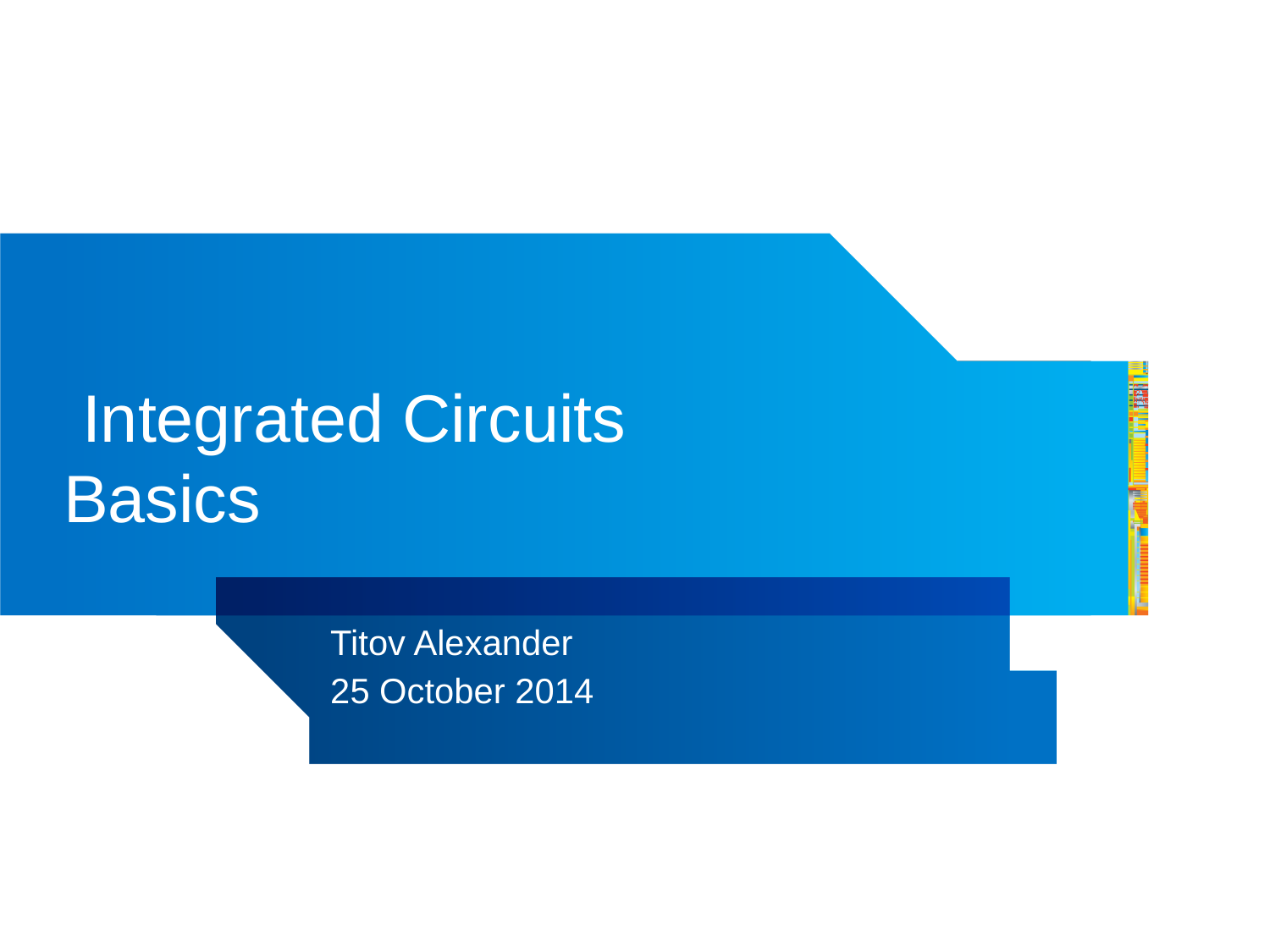

# Integrated Circuits Basics
Titov Alexander
25 October 2014